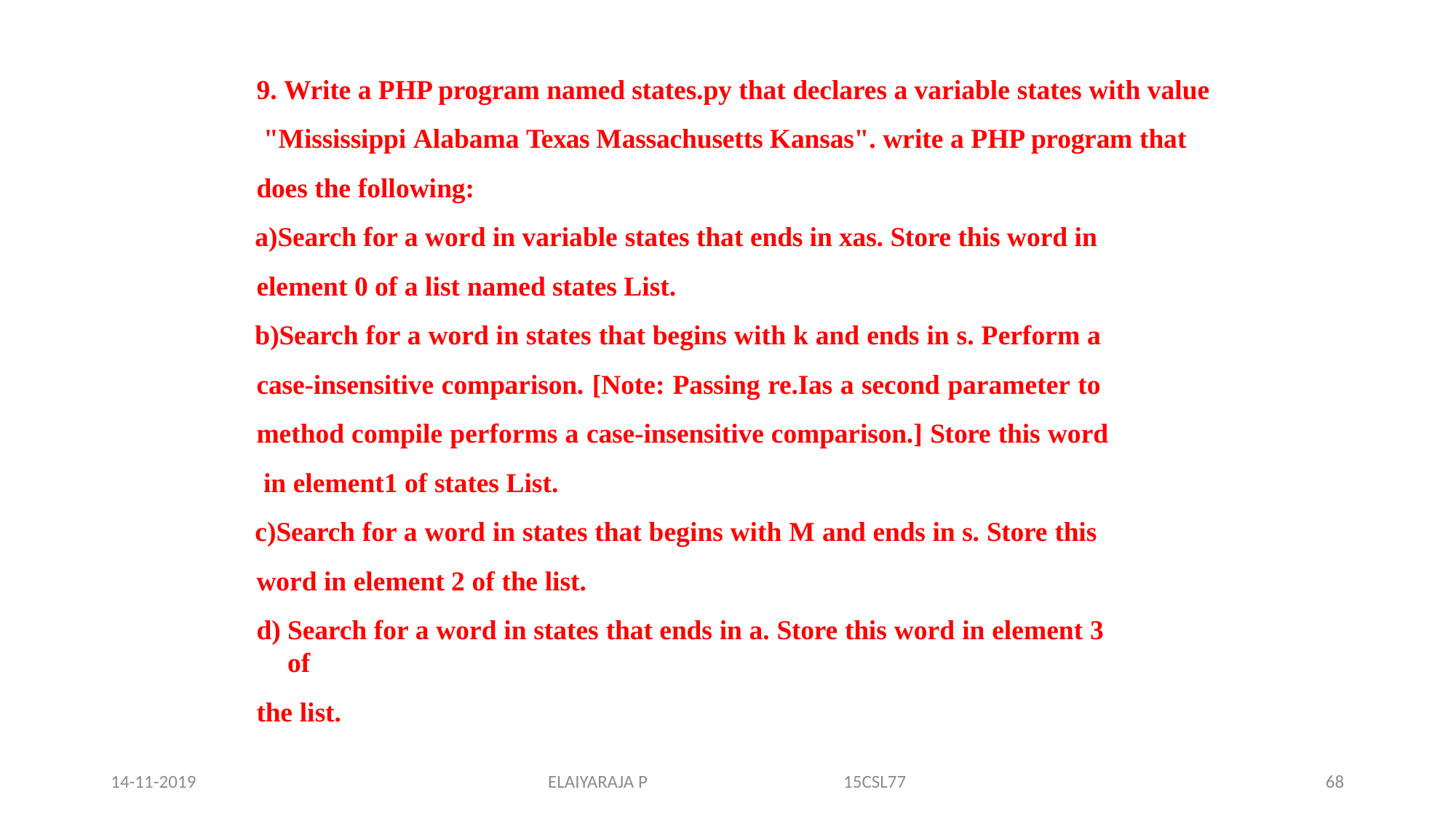

9. Write a PHP program named states.py that declares a variable states with value  "Mississippi Alabama Texas Massachusetts Kansas". write a PHP program that  does the following:
Search for a word in variable states that ends in xas. Store this word in  element 0 of a list named states List.
Search for a word in states that begins with k and ends in s. Perform a  case-insensitive comparison. [Note: Passing re.Ias a second parameter to  method compile performs a case-insensitive comparison.] Store this word  in element1 of states List.
Search for a word in states that begins with M and ends in s. Store this  word in element 2 of the list.
Search for a word in states that ends in a. Store this word in element 3 of
the list.
14-11-2019
ELAIYARAJA P                                               15CSL77
68